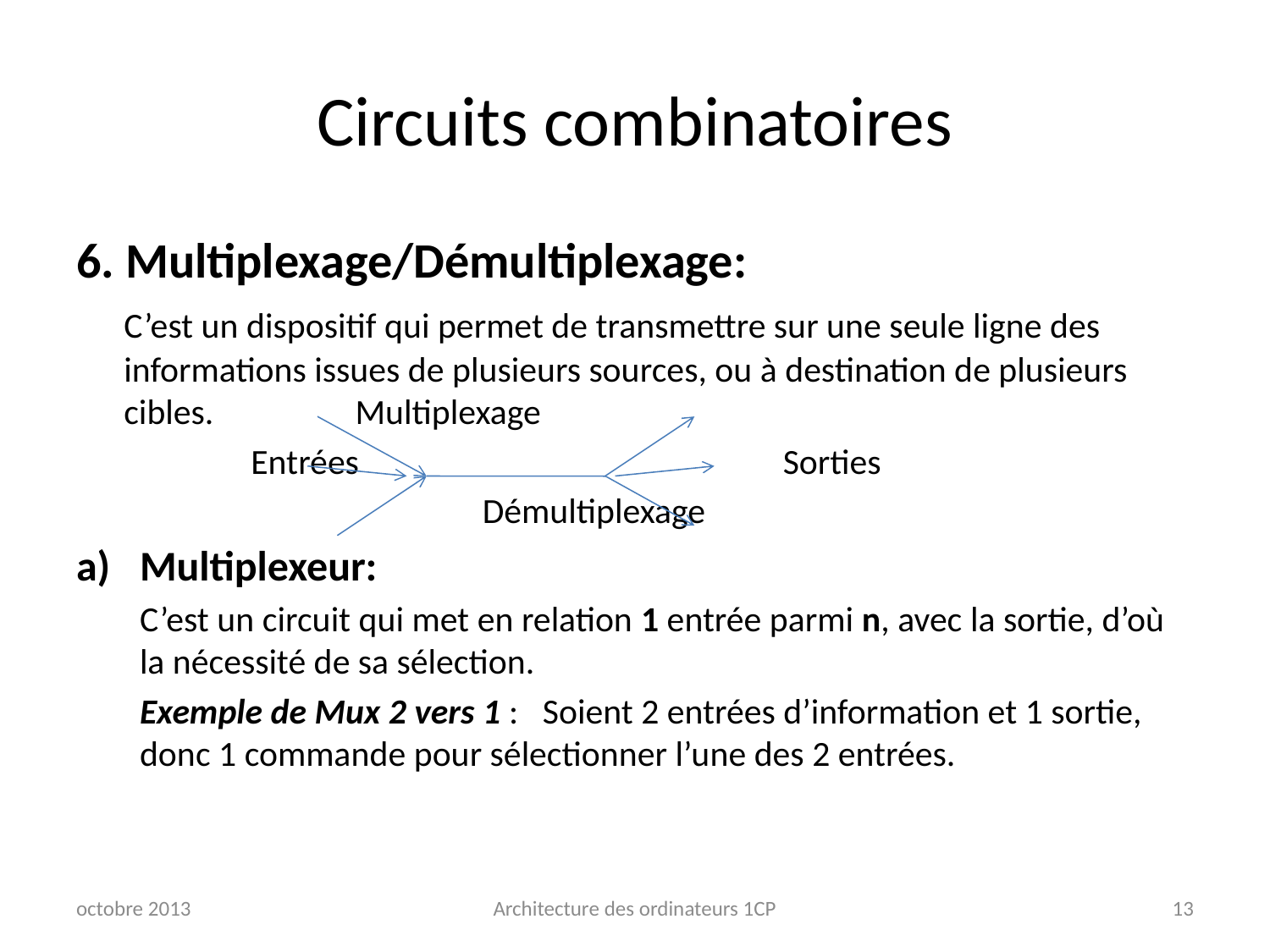

# Circuits combinatoires
6. Multiplexage/Démultiplexage:
	C’est un dispositif qui permet de transmettre sur une seule ligne des informations issues de plusieurs sources, ou à destination de plusieurs cibles.	             Multiplexage
		Entrées				   Sorties
			             Démultiplexage
Multiplexeur:
	C’est un circuit qui met en relation 1 entrée parmi n, avec la sortie, d’où la nécessité de sa sélection.
	Exemple de Mux 2 vers 1 :   Soient 2 entrées d’information et 1 sortie, donc 1 commande pour sélectionner l’une des 2 entrées.
octobre 2013
Architecture des ordinateurs 1CP
13